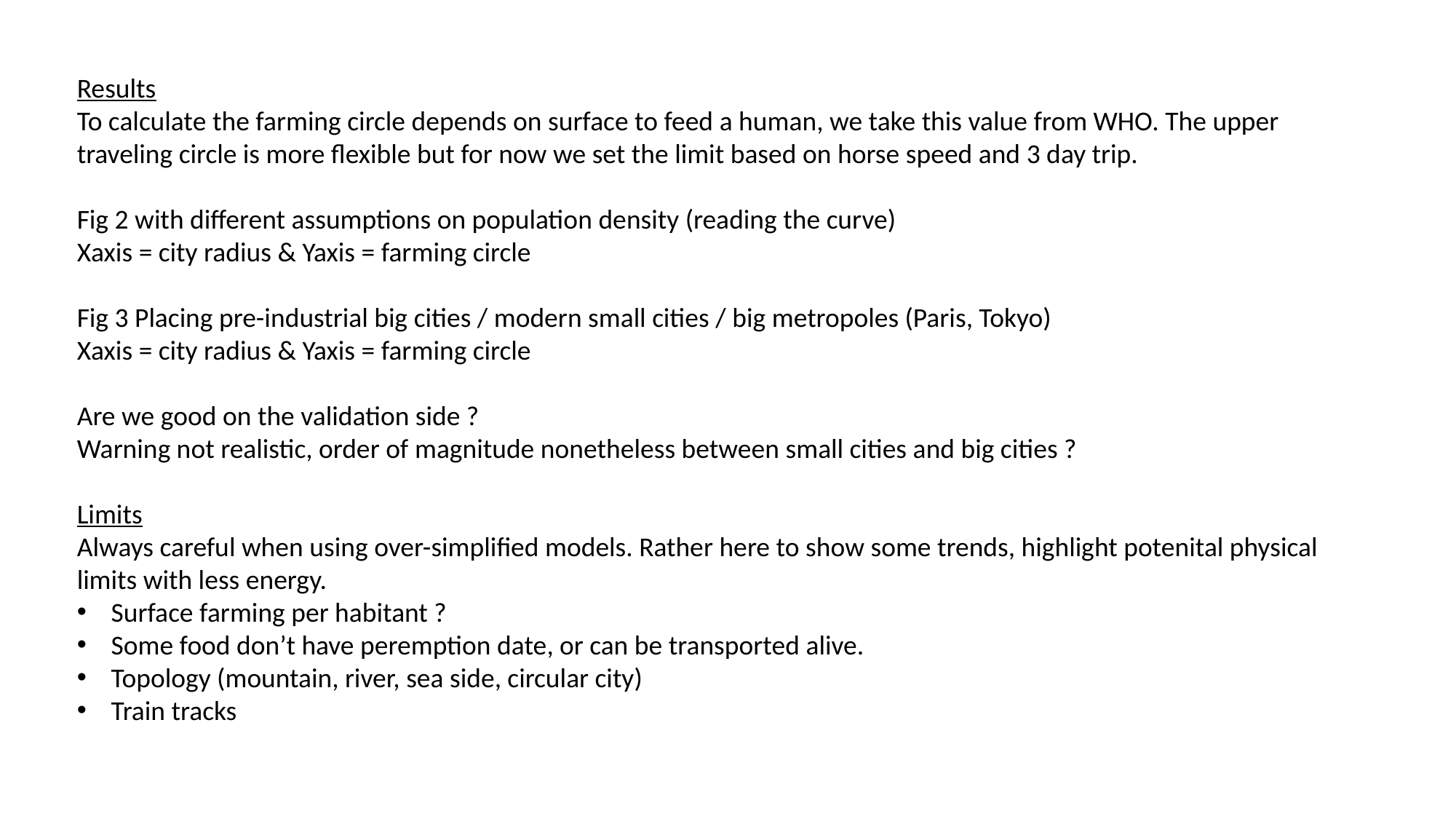

Results
To calculate the farming circle depends on surface to feed a human, we take this value from WHO. The upper traveling circle is more flexible but for now we set the limit based on horse speed and 3 day trip.

Fig 2 with different assumptions on population density (reading the curve)
Xaxis = city radius & Yaxis = farming circle

Fig 3 Placing pre-industrial big cities / modern small cities / big metropoles (Paris, Tokyo)
Xaxis = city radius & Yaxis = farming circle

Are we good on the validation side ?
Warning not realistic, order of magnitude nonetheless between small cities and big cities ?

Limits
Always careful when using over-simplified models. Rather here to show some trends, highlight potenital physical limits with less energy.
Surface farming per habitant ?
Some food don’t have peremption date, or can be transported alive.
Topology (mountain, river, sea side, circular city)
Train tracks